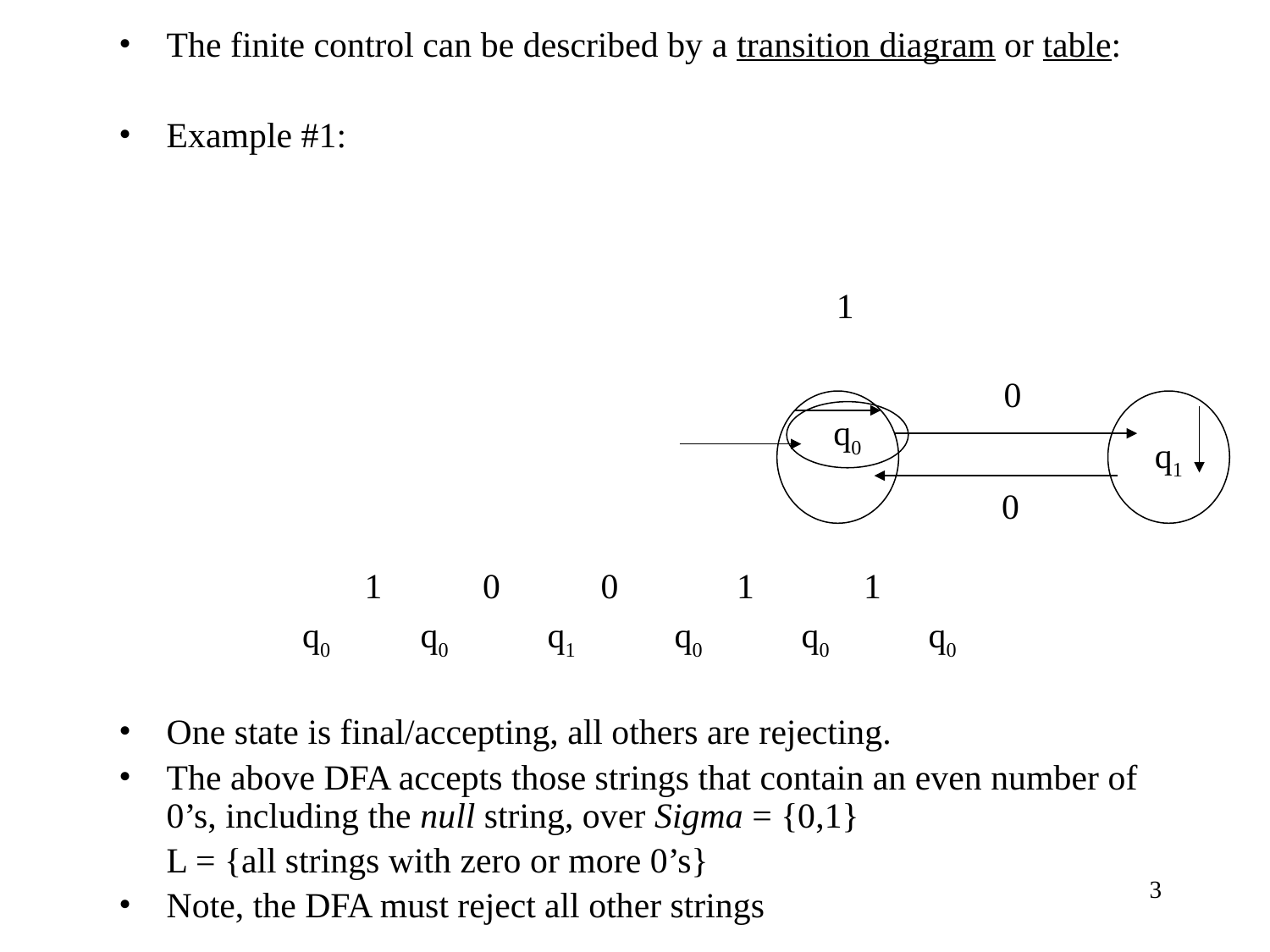

The finite control can be described by a transition diagram or table:

Example #1:

		        1	       0	      0	       1	       1
		 q0	q0	q1	q0	q0	q0

One state is final/accepting, all others are rejecting.
The above DFA accepts those strings that contain an even number of 0’s, including the null string, over Sigma = {0,1}
	L = {all strings with zero or more 0’s}
Note, the DFA must reject all other strings
1
0

q1
q0
1
0
3